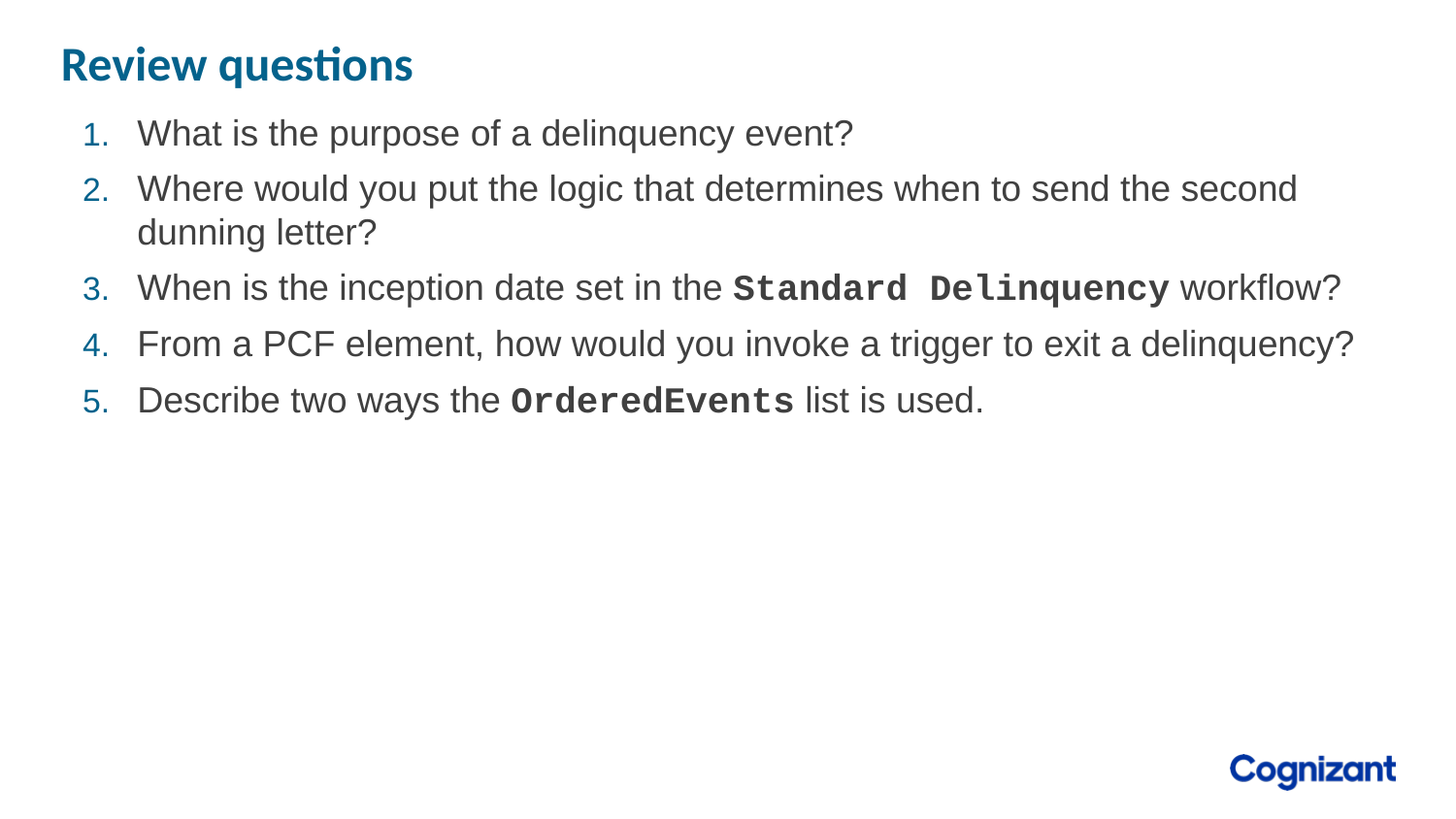

# Review questions
What is the purpose of a delinquency event?
Where would you put the logic that determines when to send the second dunning letter?
When is the inception date set in the Standard Delinquency workflow?
From a PCF element, how would you invoke a trigger to exit a delinquency?
Describe two ways the OrderedEvents list is used.